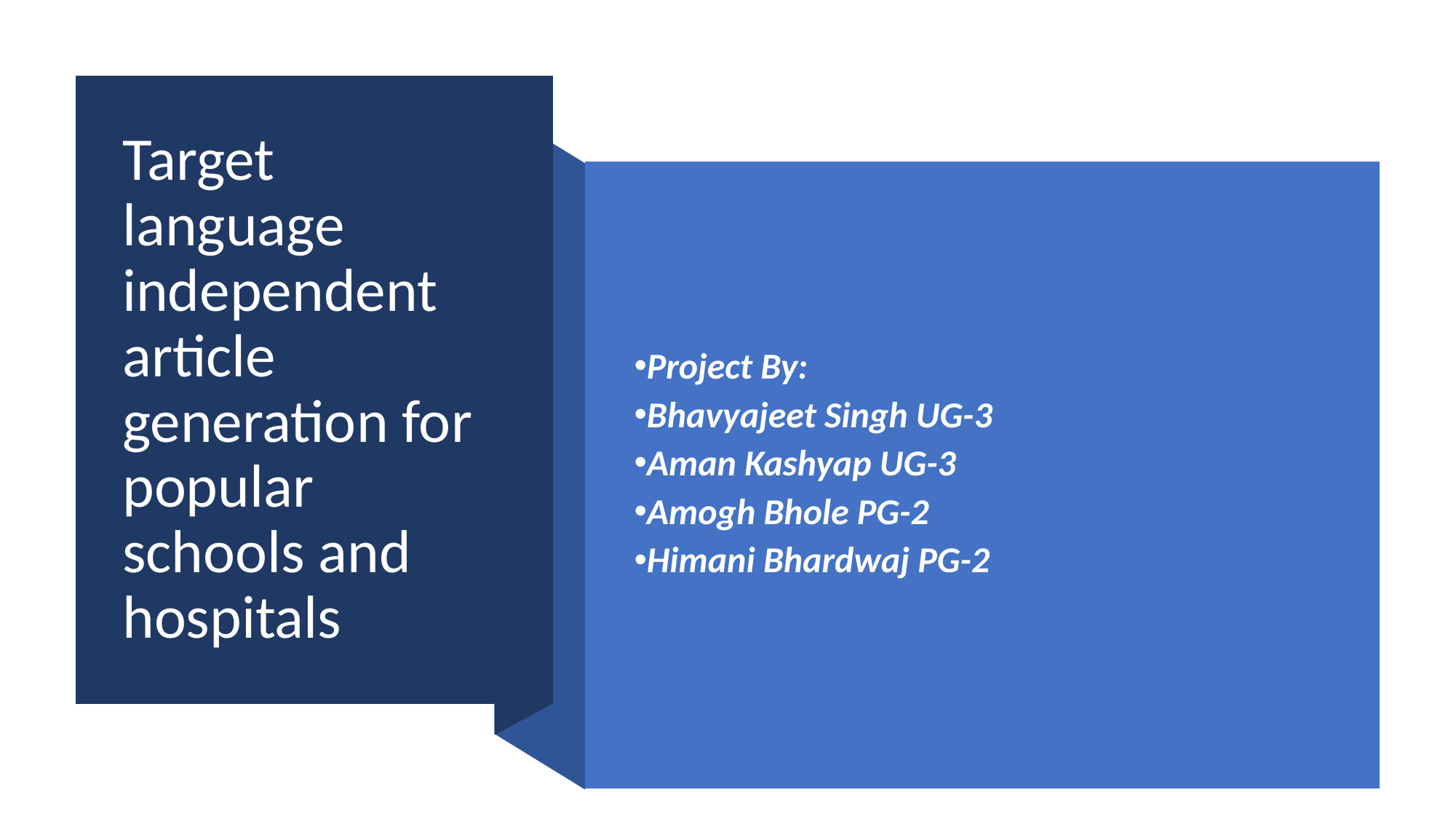

# Target language independent
article generation for popular schools and
hospitals

Project By:
Bhavyajeet Singh UG-3
Aman Kashyap UG-3
Amogh Bhole PG-2
Himani Bhardwaj PG-2